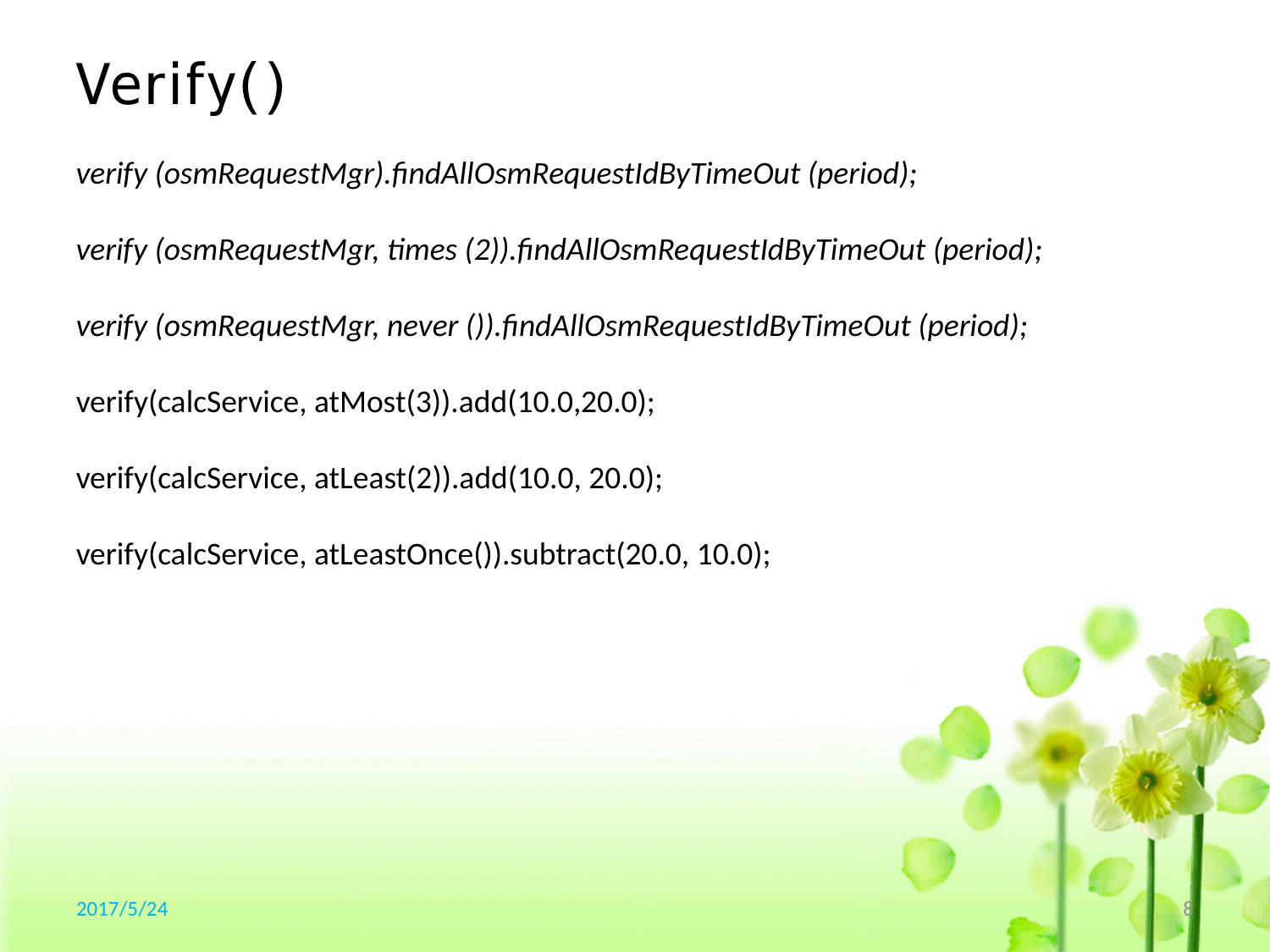

# Verify()
verify (osmRequestMgr).findAllOsmRequestIdByTimeOut (period);

verify (osmRequestMgr, times (2)).findAllOsmRequestIdByTimeOut (period);

verify (osmRequestMgr, never ()).findAllOsmRequestIdByTimeOut (period);

verify(calcService, atMost(3)).add(10.0,20.0);

verify(calcService, atLeast(2)).add(10.0, 20.0);

verify(calcService, atLeastOnce()).subtract(20.0, 10.0);
2017/5/24
8